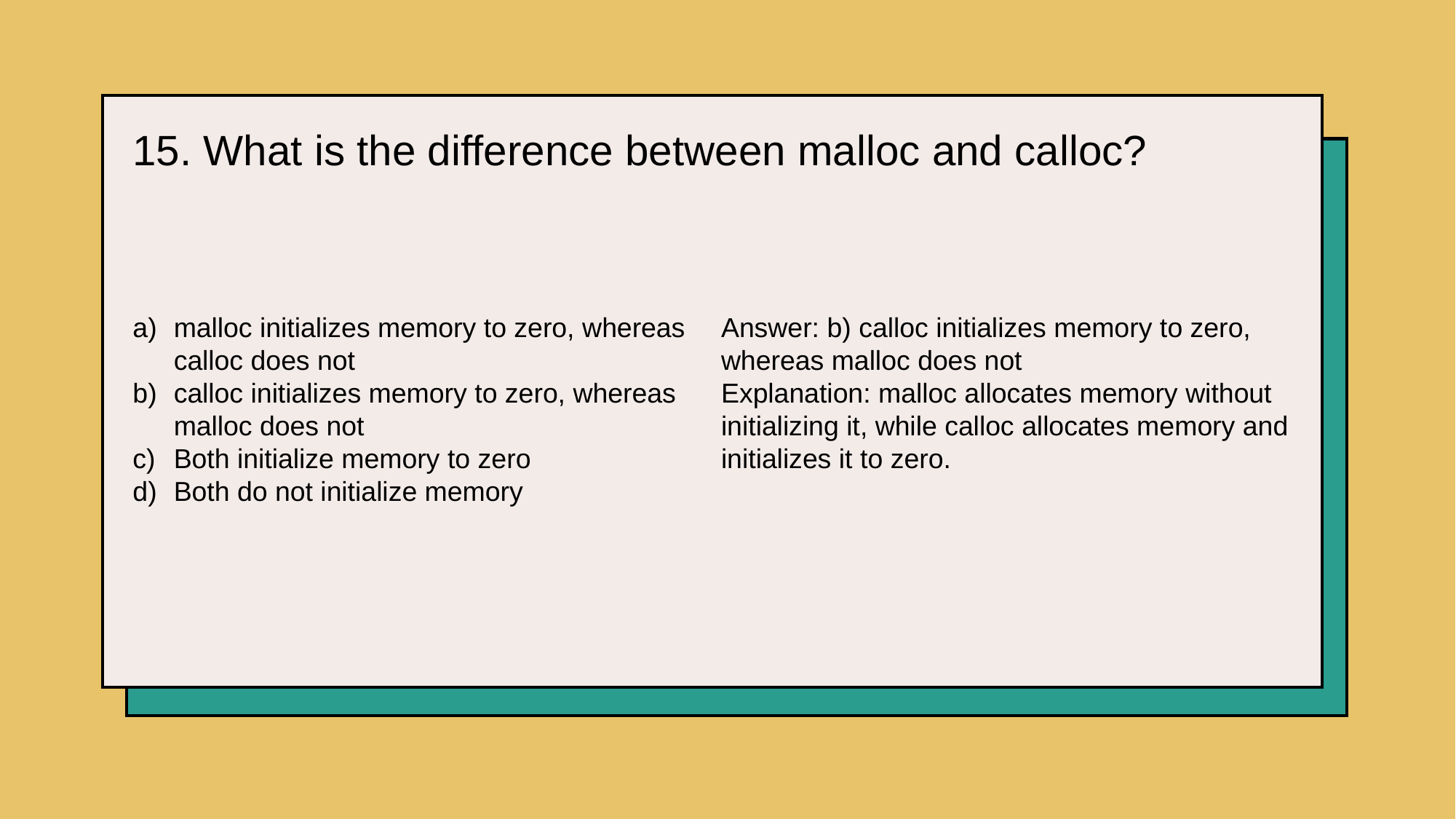

15. What is the difference between malloc and calloc?
malloc initializes memory to zero, whereas calloc does not
calloc initializes memory to zero, whereas malloc does not
Both initialize memory to zero
Both do not initialize memory
Answer: b) calloc initializes memory to zero, whereas malloc does not
Explanation: malloc allocates memory without initializing it, while calloc allocates memory and initializes it to zero.